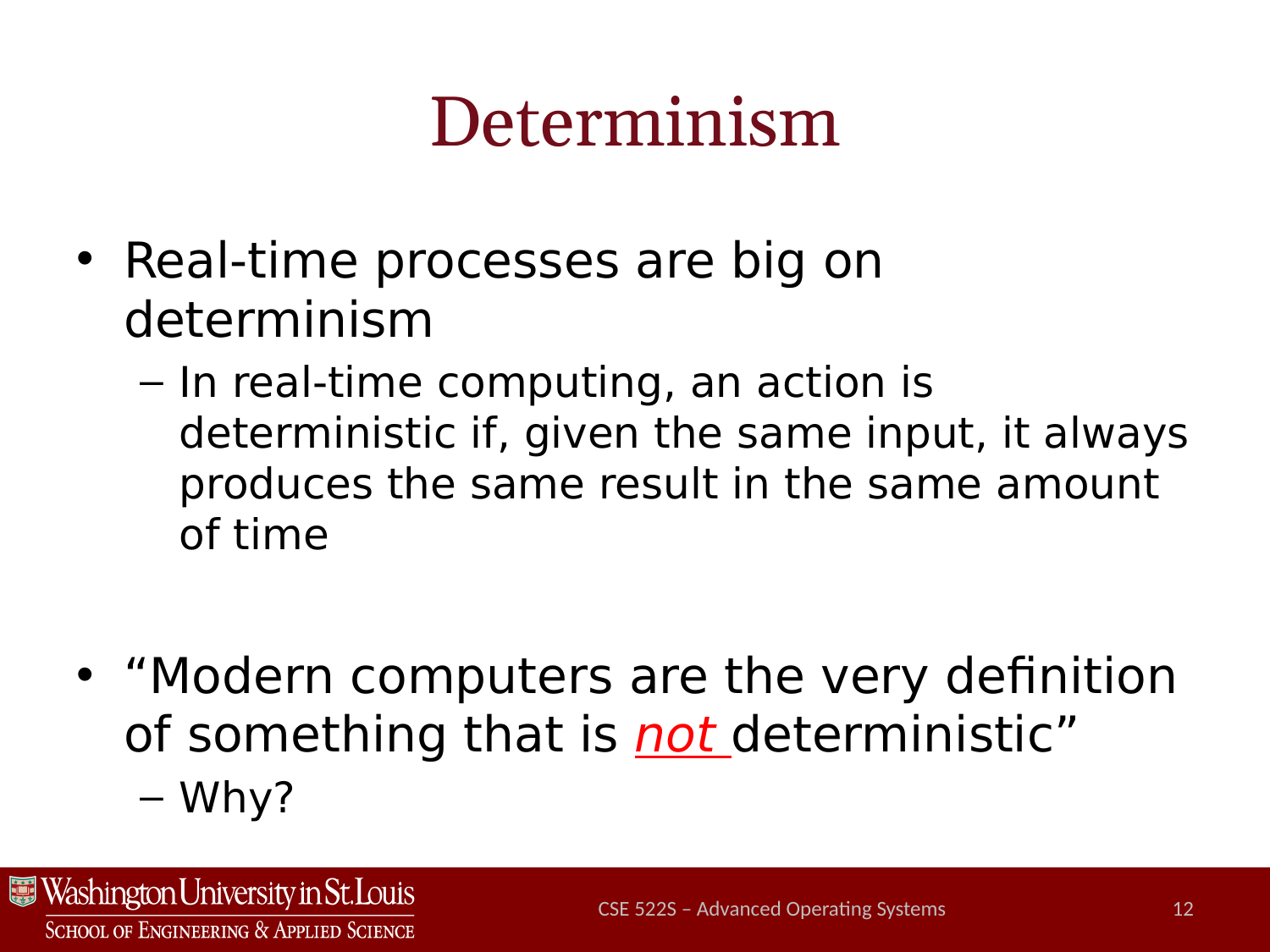

# Determinism
Real-time processes are big on determinism
In real-time computing, an action is deterministic if, given the same input, it always produces the same result in the same amount of time

“Modern computers are the very definition of something that is not deterministic”
Why?
CSE 522S – Advanced Operating Systems
12